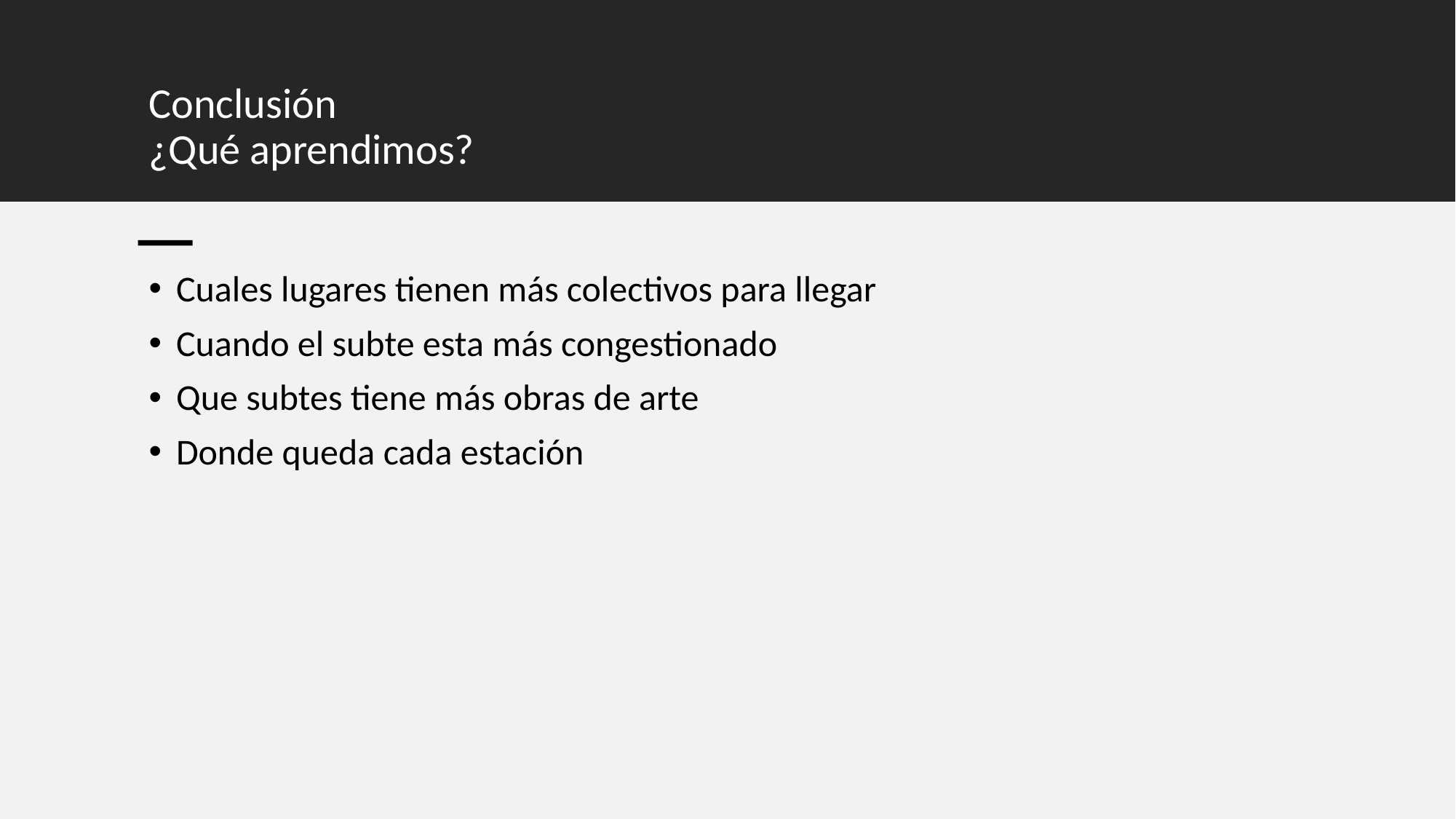

# Conclusión ¿Qué aprendimos?

Cuales lugares tienen más colectivos para llegar
Cuando el subte esta más congestionado
Que subtes tiene más obras de arte
Donde queda cada estación